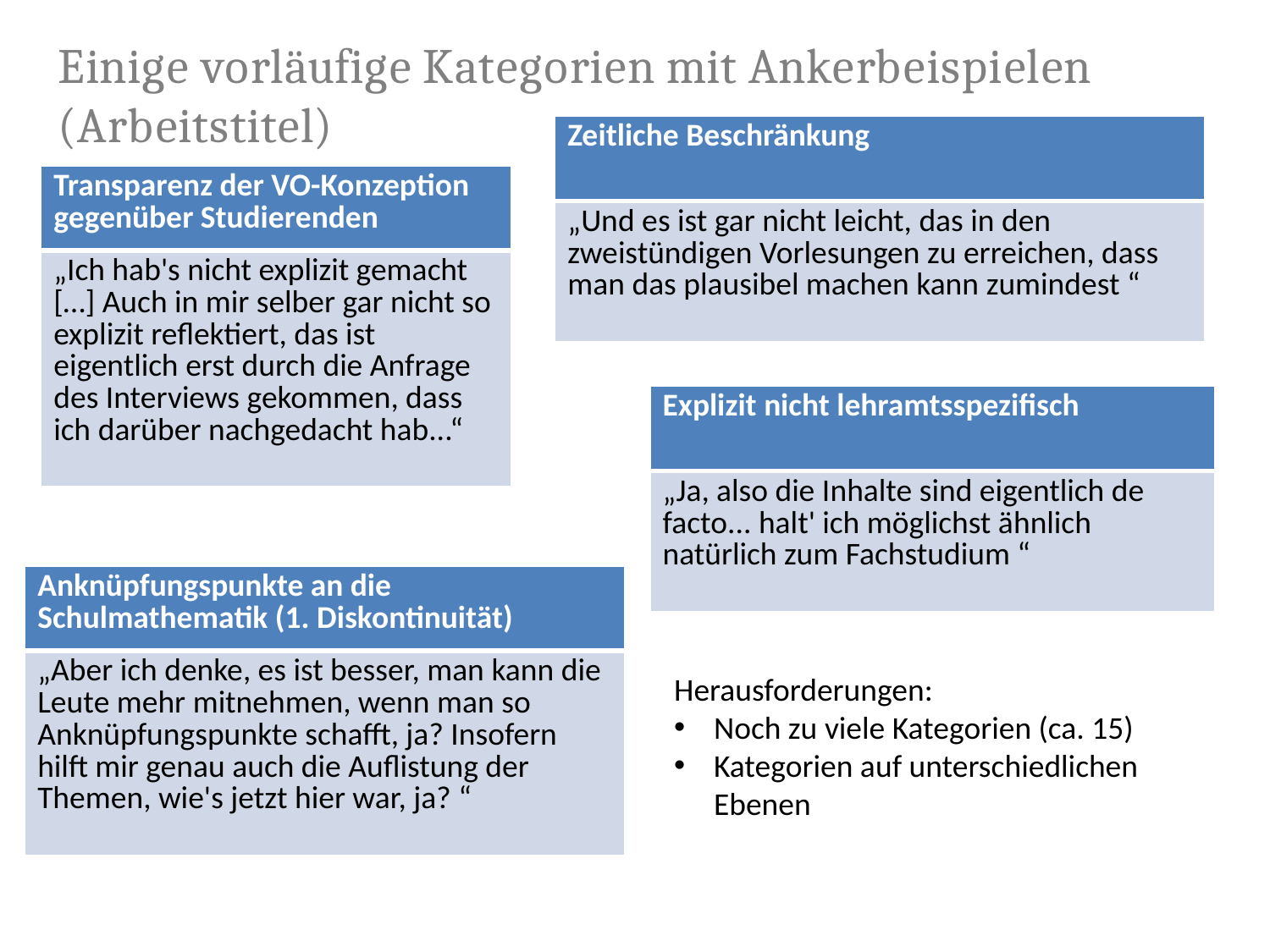

Einige vorläufige Kategorien mit Ankerbeispielen (Arbeitstitel)
| Zeitliche Beschränkung |
| --- |
| „Und es ist gar nicht leicht, das in den zweistündigen Vorlesungen zu erreichen, dass man das plausibel machen kann zumindest “ |

| Transparenz der VO-Konzeption gegenüber Studierenden |
| --- |
| „Ich hab's nicht explizit gemacht […] Auch in mir selber gar nicht so explizit reflektiert, das ist eigentlich erst durch die Anfrage des Interviews gekommen, dass ich darüber nachgedacht hab...“ |
| Explizit nicht lehramtsspezifisch |
| --- |
| „Ja, also die Inhalte sind eigentlich de facto... halt' ich möglichst ähnlich natürlich zum Fachstudium “ |
| Anknüpfungspunkte an die Schulmathematik (1. Diskontinuität) |
| --- |
| „Aber ich denke, es ist besser, man kann die Leute mehr mitnehmen, wenn man so Anknüpfungspunkte schafft, ja? Insofern hilft mir genau auch die Auflistung der Themen, wie's jetzt hier war, ja? “ |
Herausforderungen:
Noch zu viele Kategorien (ca. 15)
Kategorien auf unterschiedlichen Ebenen